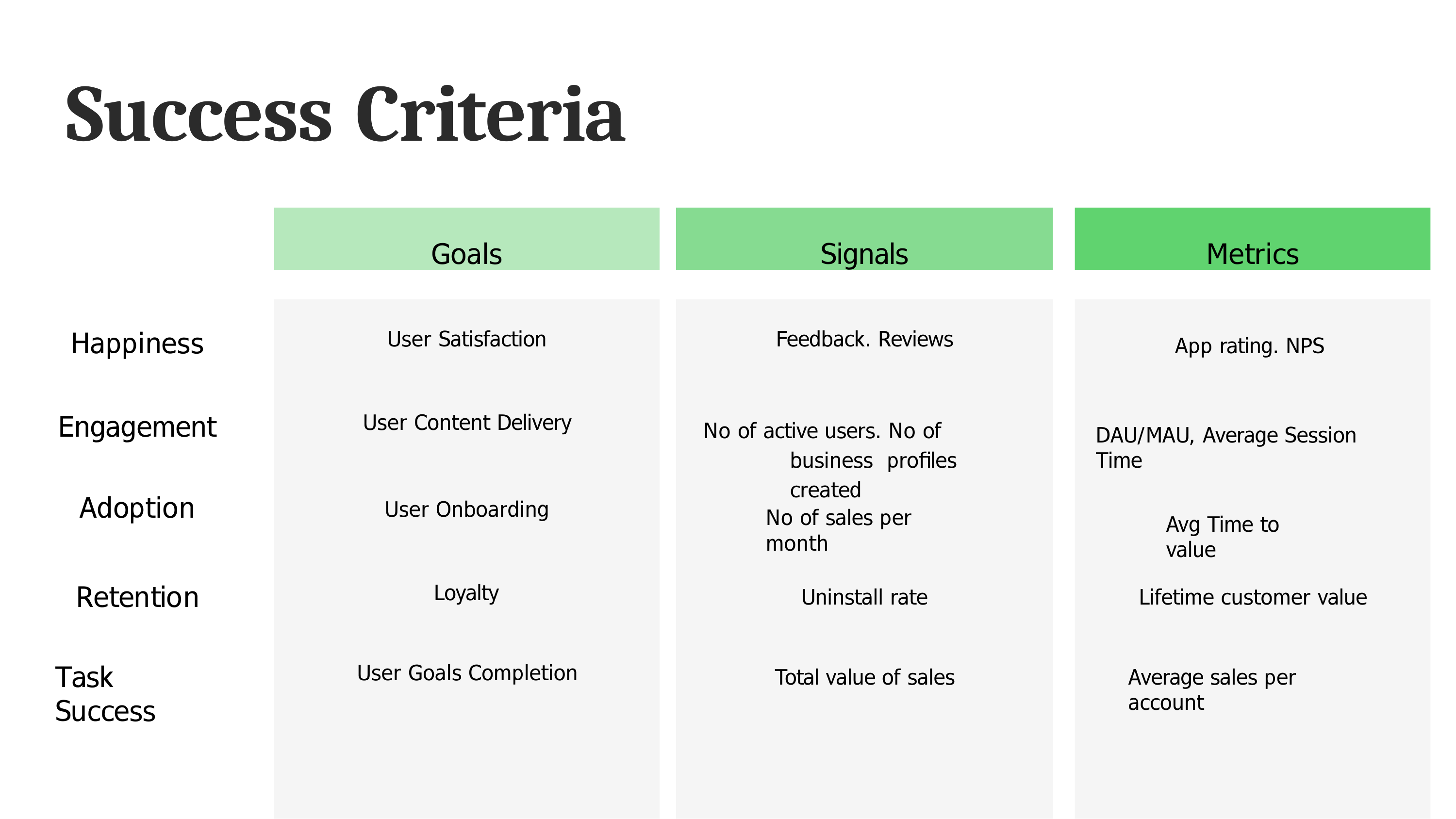

# Success Criteria
Goals
Signals
Metrics

Happiness
Feedback. Reviews
User Satisfaction
App rating. NPS
Engagement
User Content Delivery
No of active users. No of business  profiles created
DAU/MAU, Average Session Time
Adoption
User Onboarding
No of sales per month
Avg Time to value
Retention
Loyalty
Lifetime customer value
Uninstall rate
Task Success
User Goals Completion
Average sales per account
Total value of sales